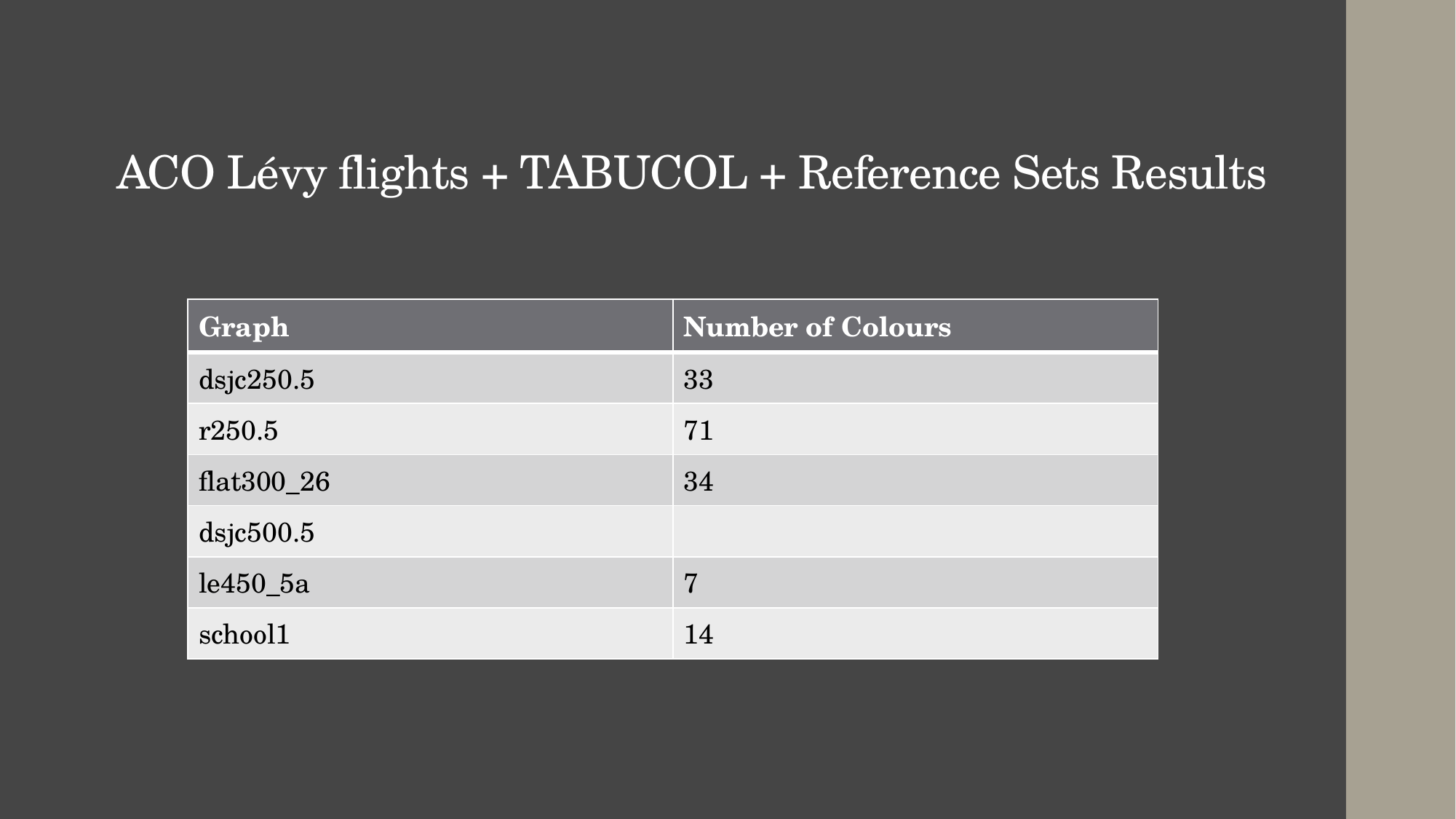

# ACO Lévy flights + TABUCOL + Reference Sets Results
| Graph | Number of Colours |
| --- | --- |
| dsjc250.5 | 33 |
| r250.5 | 71 |
| flat300\_26 | 34 |
| dsjc500.5 |  |
| le450\_5a | 7 |
| school1 | 14 |